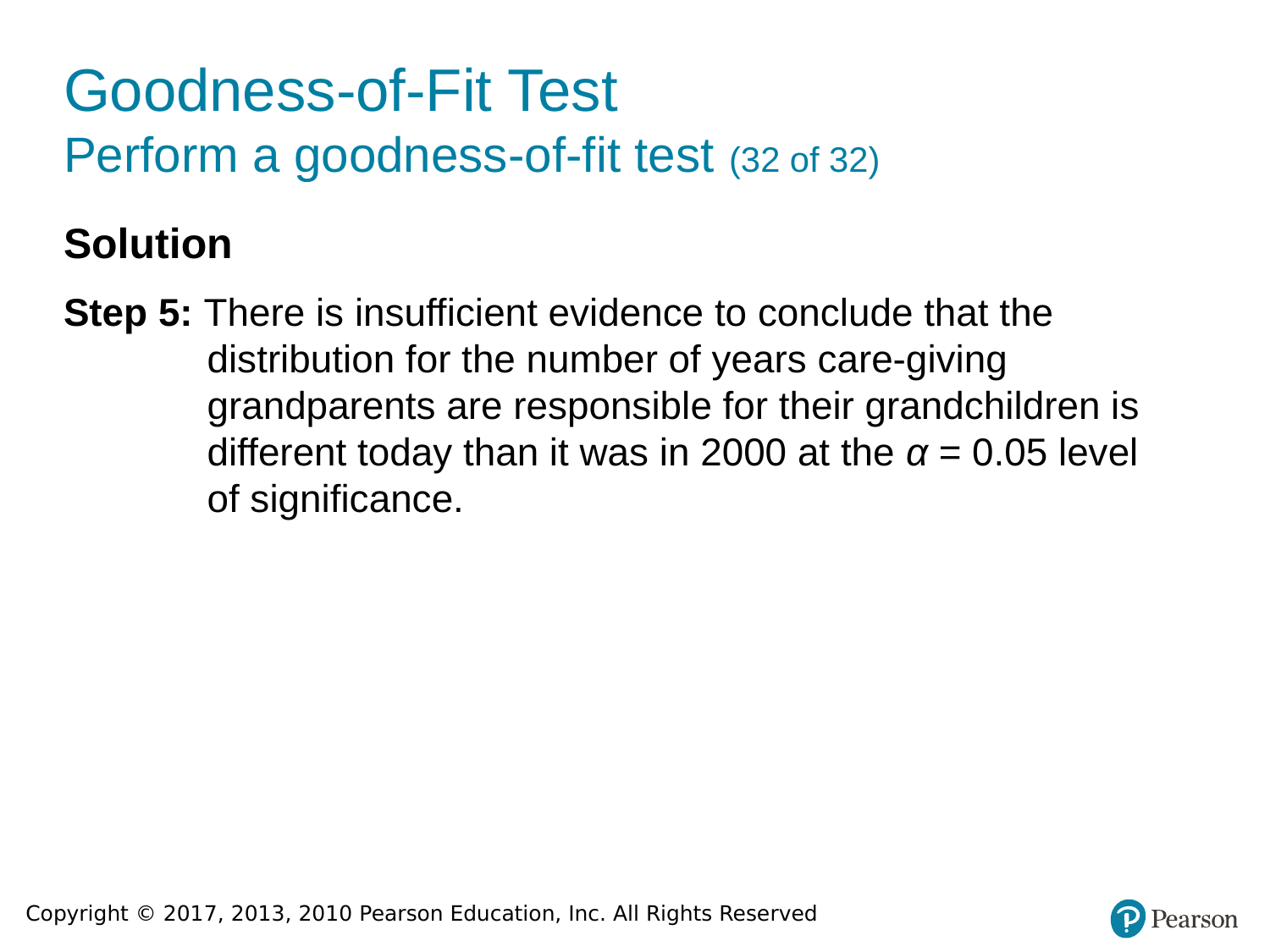

# Goodness-of-Fit Test Perform a goodness-of-fit test (32 of 32)
Solution
Step 5: There is insufficient evidence to conclude that the distribution for the number of years care-giving grandparents are responsible for their grandchildren is different today than it was in 2000 at the α = 0.05 level of significance.